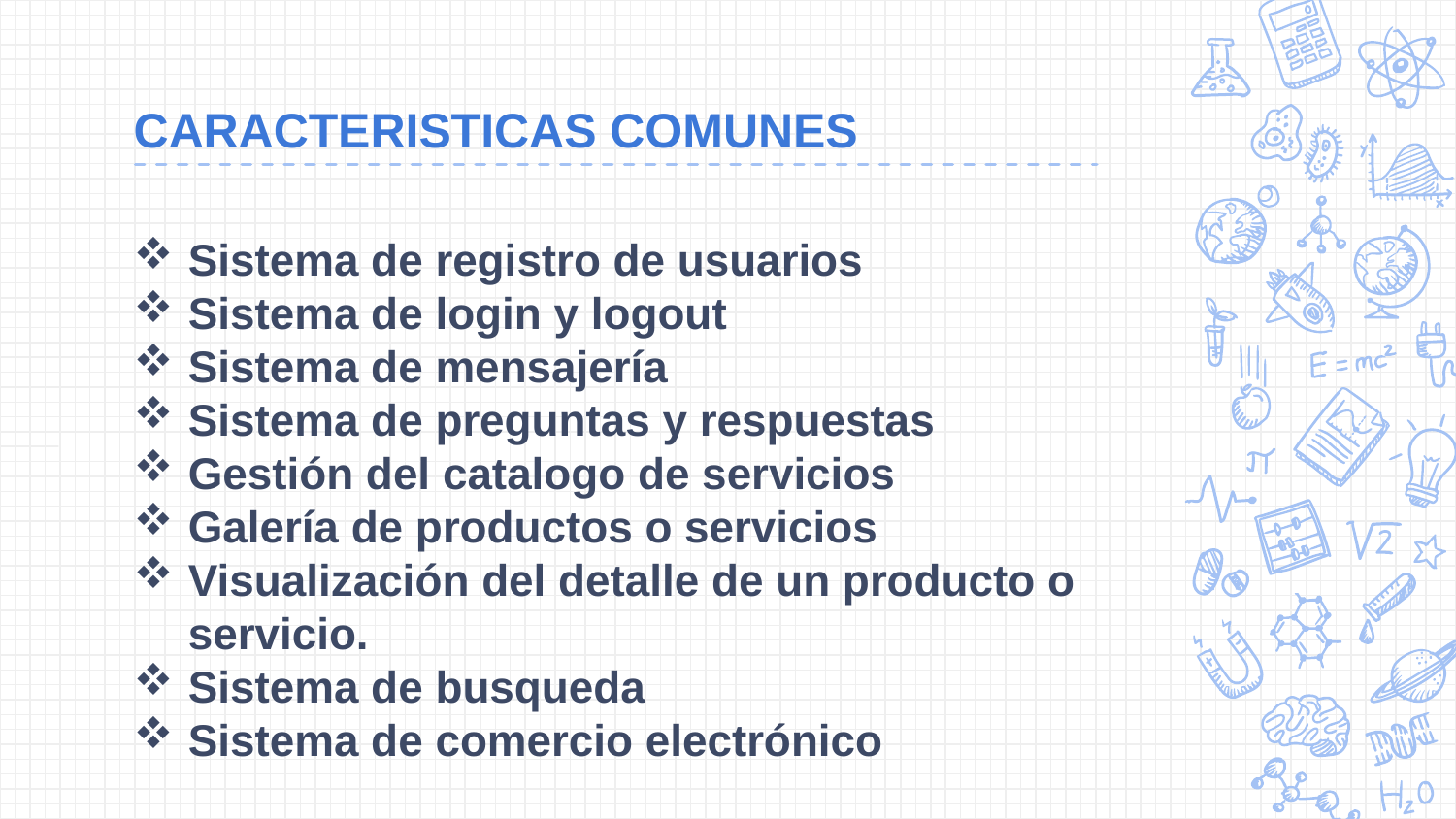

# CARACTERISTICAS COMUNES
Sistema de registro de usuarios
Sistema de login y logout
Sistema de mensajería
Sistema de preguntas y respuestas
Gestión del catalogo de servicios
Galería de productos o servicios
Visualización del detalle de un producto o servicio.
Sistema de busqueda
Sistema de comercio electrónico